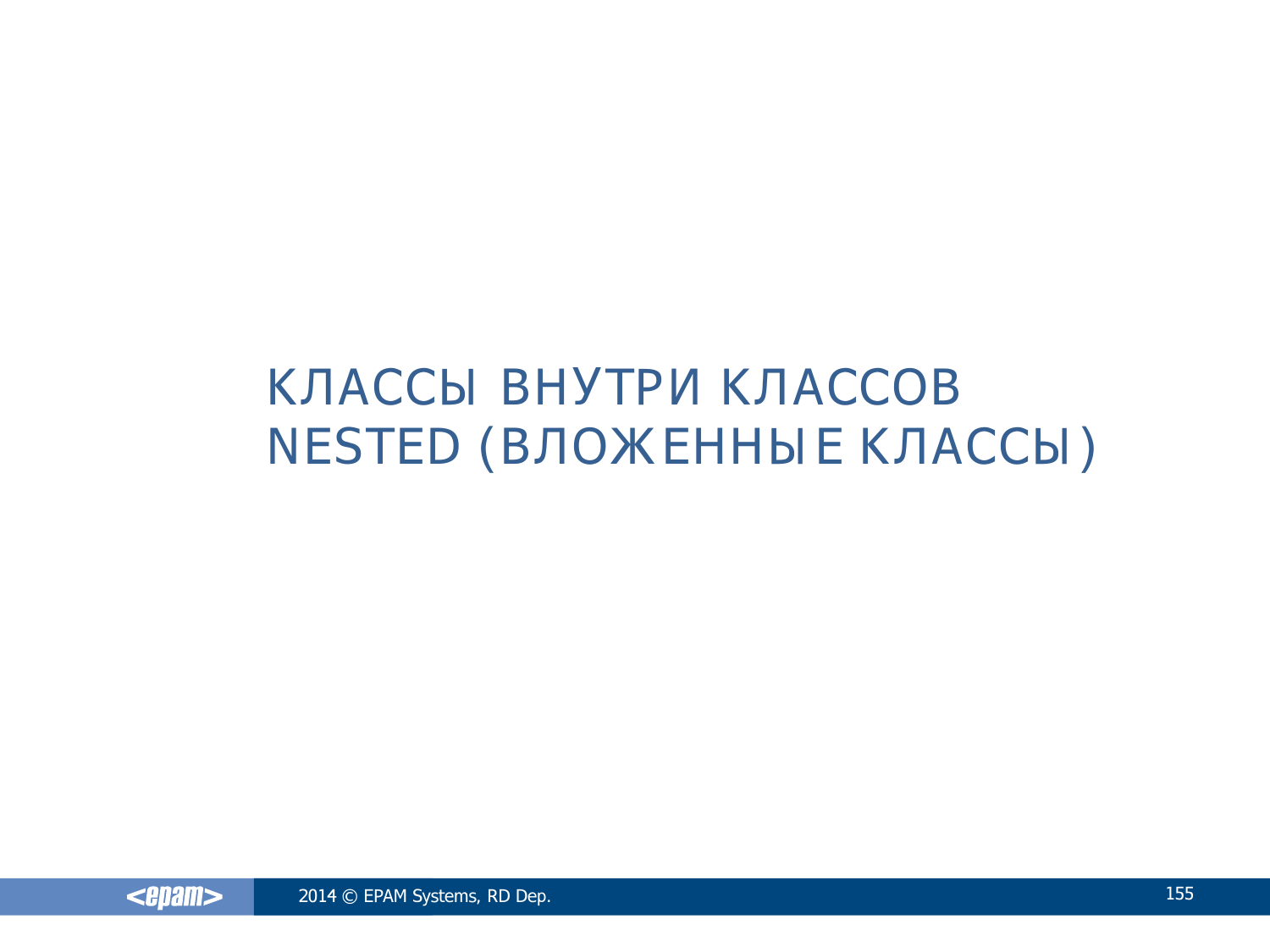

# Классы внутри классов nested (вложенные классы)
155
2014 © EPAM Systems, RD Dep.